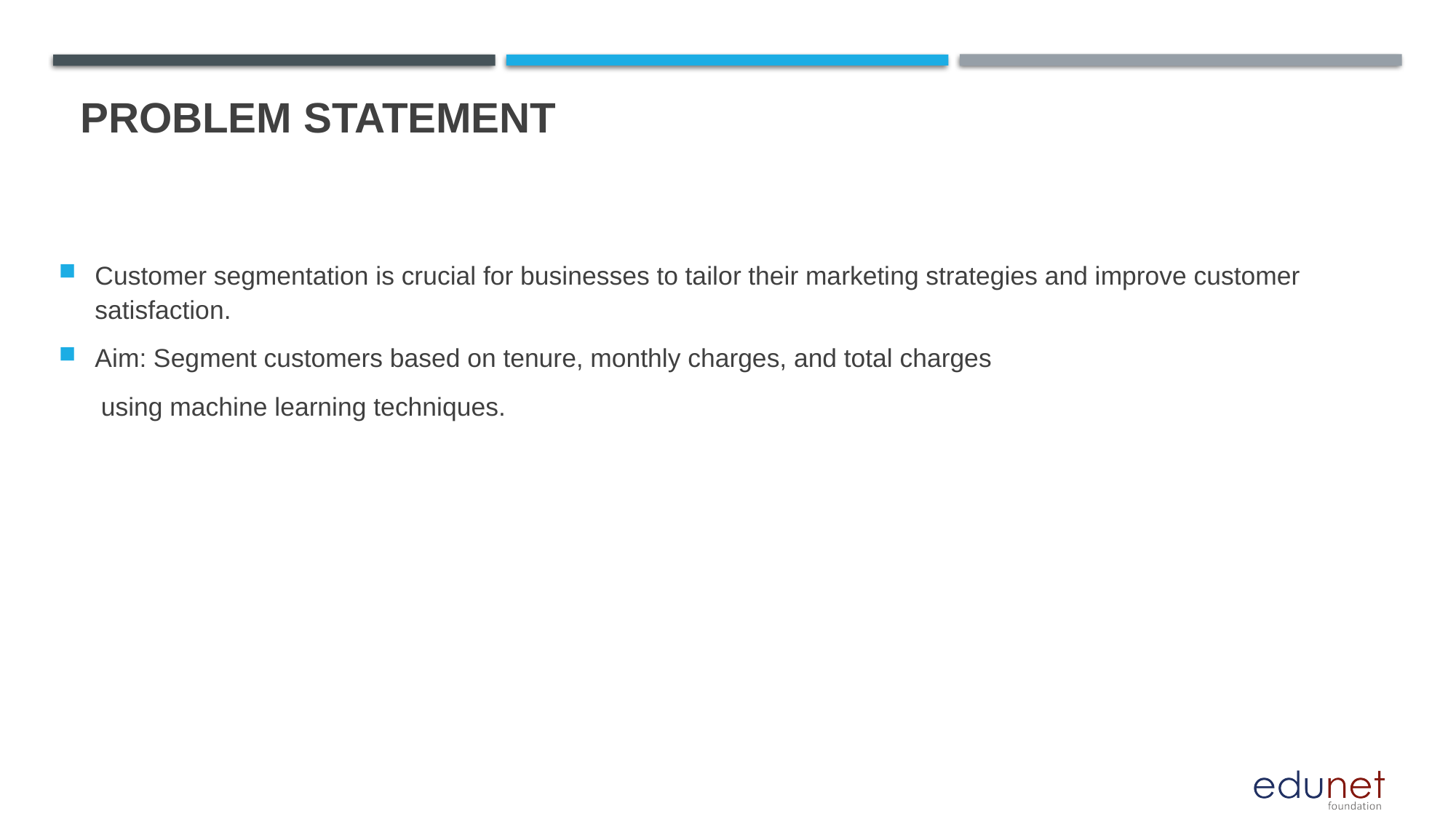

Customer segmentation is crucial for businesses to tailor their marketing strategies and improve customer satisfaction.
Aim: Segment customers based on tenure, monthly charges, and total charges
      using machine learning techniques.
# Problem Statement